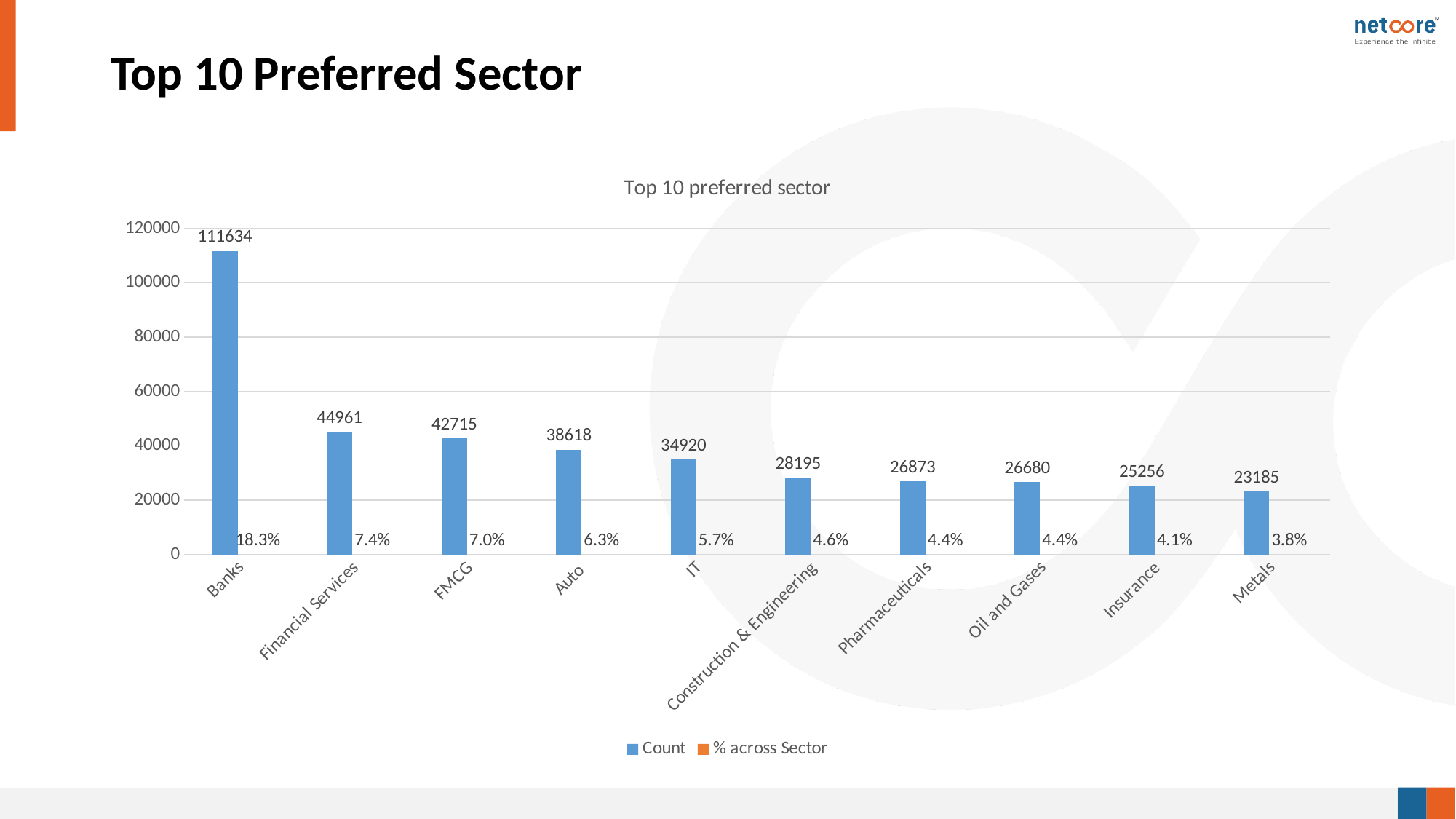

# Top 10 Preferred Sector

### Chart: Top 10 preferred sector

| Category | Count | % across Sector |
|---|---|---|
| Banks | 111634.0 | 0.1834157850548519 |
| Financial Services | 44961.0 | 0.07387137531443105 |
| FMCG | 42715.0 | 0.0701811747193328 |
| Auto  | 38618.0 | 0.0634497625028958 |
| IT | 34920.0 | 0.057373911300458894 |
| Construction & Engineering | 28195.0 | 0.04632466864594612 |
| Pharmaceuticals | 26873.0 | 0.04415260934642703 |
| Oil and Gases | 26680.0 | 0.043835508404817966 |
| Insurance | 25256.0 | 0.04149586207916351 |
| Metals | 23185.0 | 0.038093188244591625 |